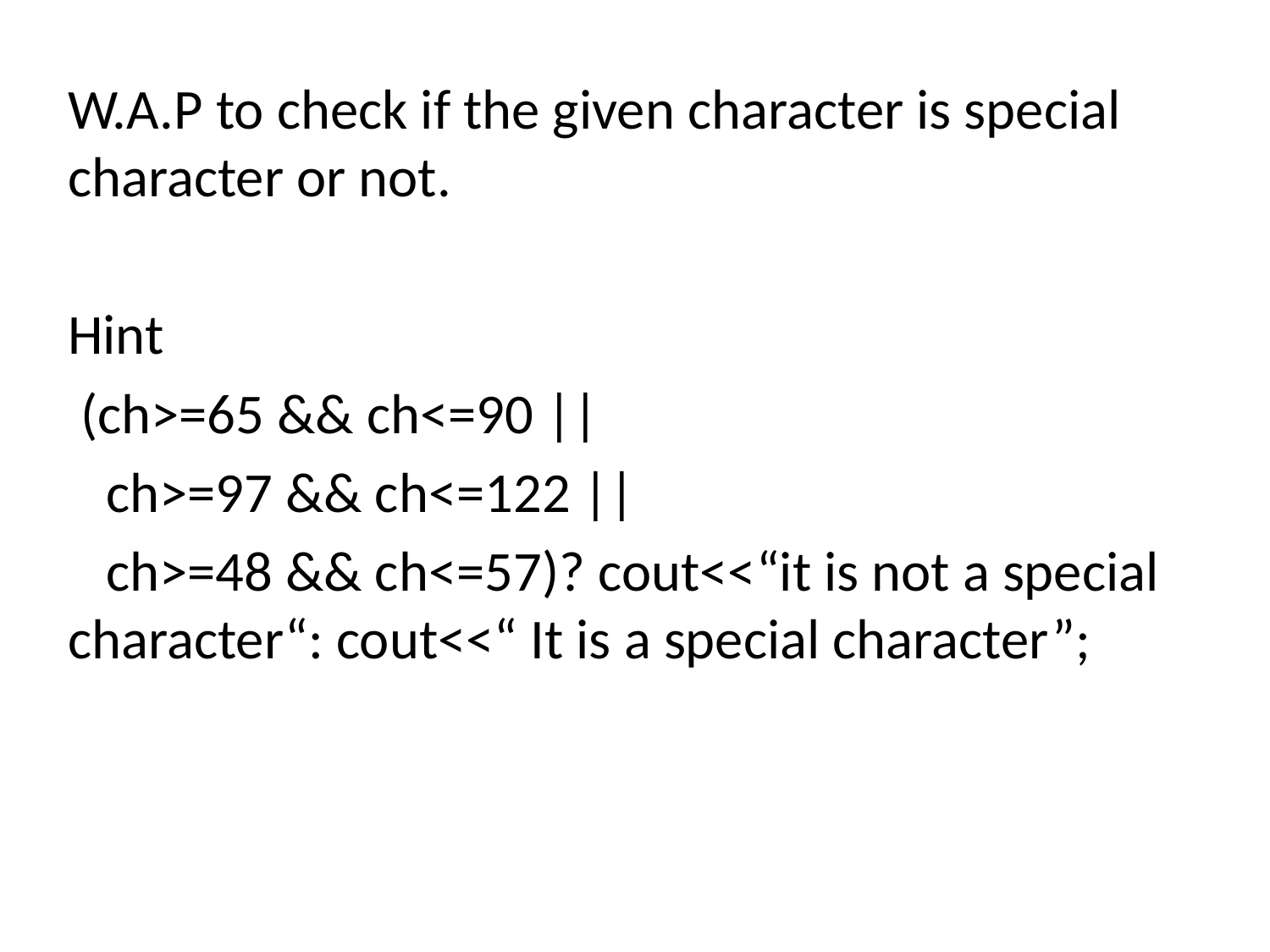

W.A.P to check if the given character is special character or not.

Hint
 (ch>=65 && ch<=90 ||
   ch>=97 && ch<=122 ||
   ch>=48 && ch<=57)? cout<<“it is not a special character“: cout<<“ It is a special character”;